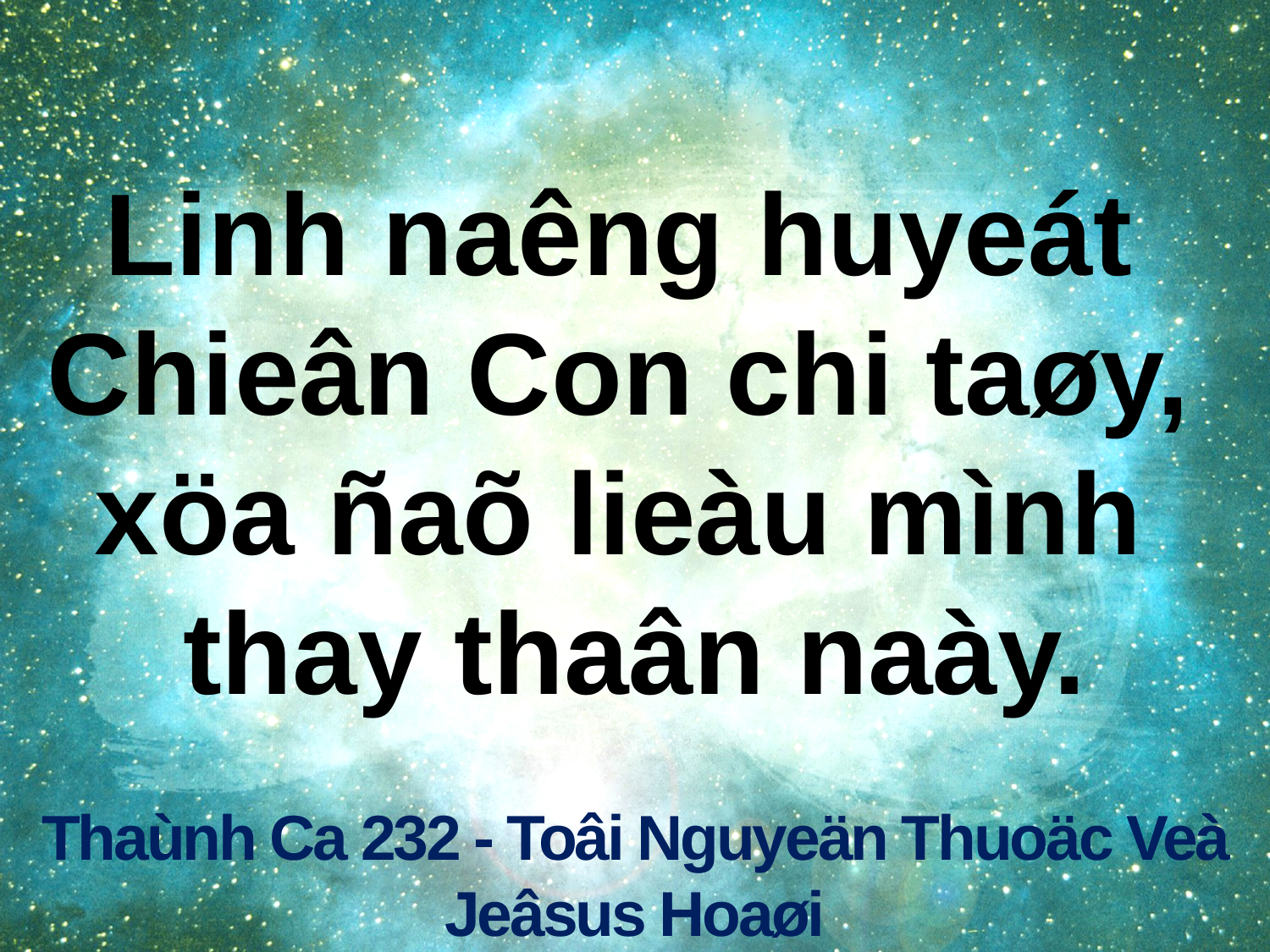

Linh naêng huyeát
Chieân Con chi taøy,
xöa ñaõ lieàu mình
thay thaân naày.
Thaùnh Ca 232 - Toâi Nguyeän Thuoäc Veà Jeâsus Hoaøi